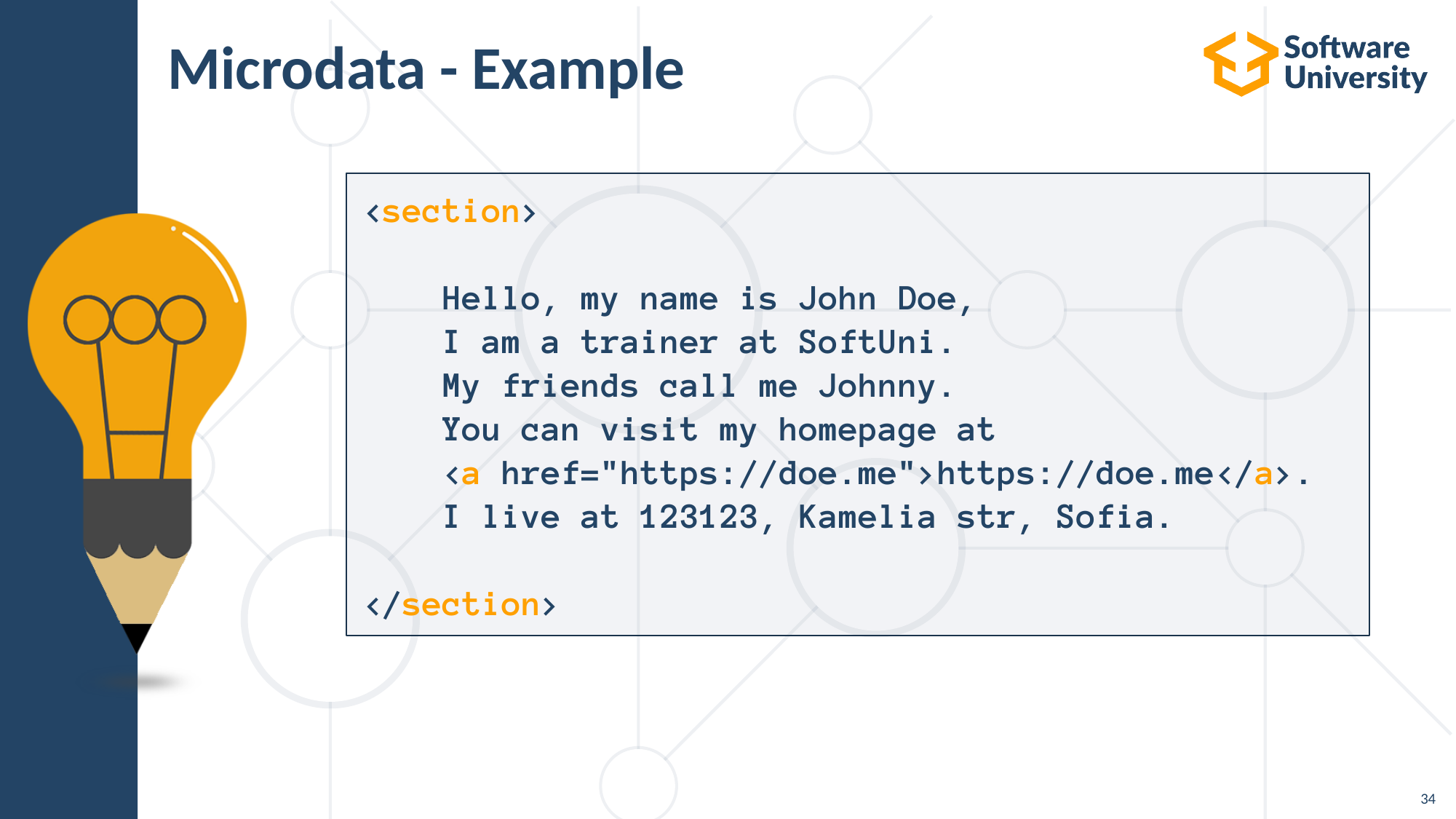

# Microdata - Example
<section>

    Hello, my name is John Doe,
    I am a trainer at SoftUni.
    My friends call me Johnny.
    You can visit my homepage at
    <a href="https://doe.me">https://doe.me</a>.
    I live at 123123, Kamelia str, Sofia.

</section>
34